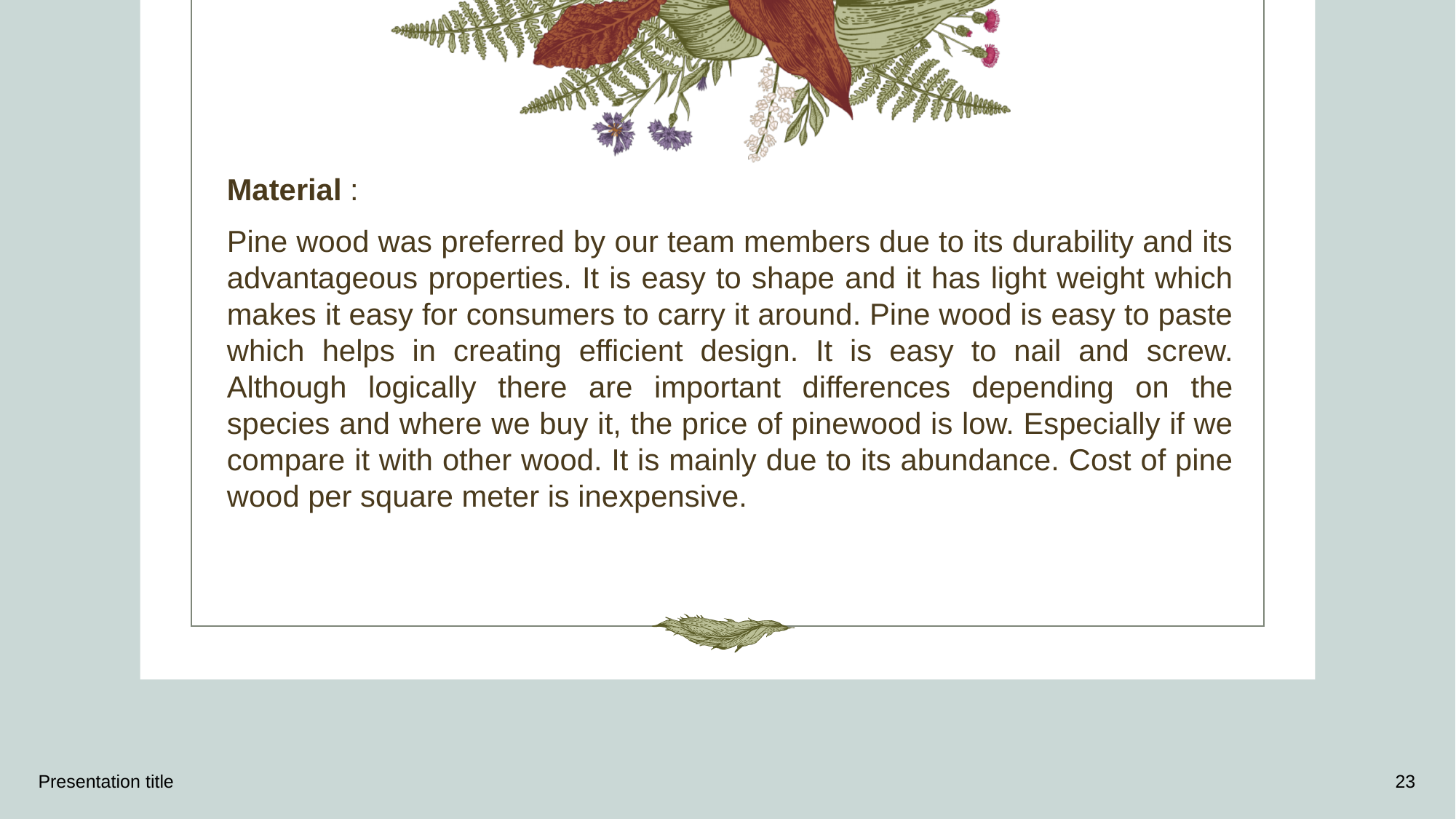

Material :
Pine wood was preferred by our team members due to its durability and its advantageous properties. It is easy to shape and it has light weight which makes it easy for consumers to carry it around. Pine wood is easy to paste which helps in creating efficient design. It is easy to nail and screw. Although logically there are important differences depending on the species and where we buy it, the price of pinewood is low. Especially if we compare it with other wood. It is mainly due to its abundance. Cost of pine wood per square meter is inexpensive.
Presentation title
23